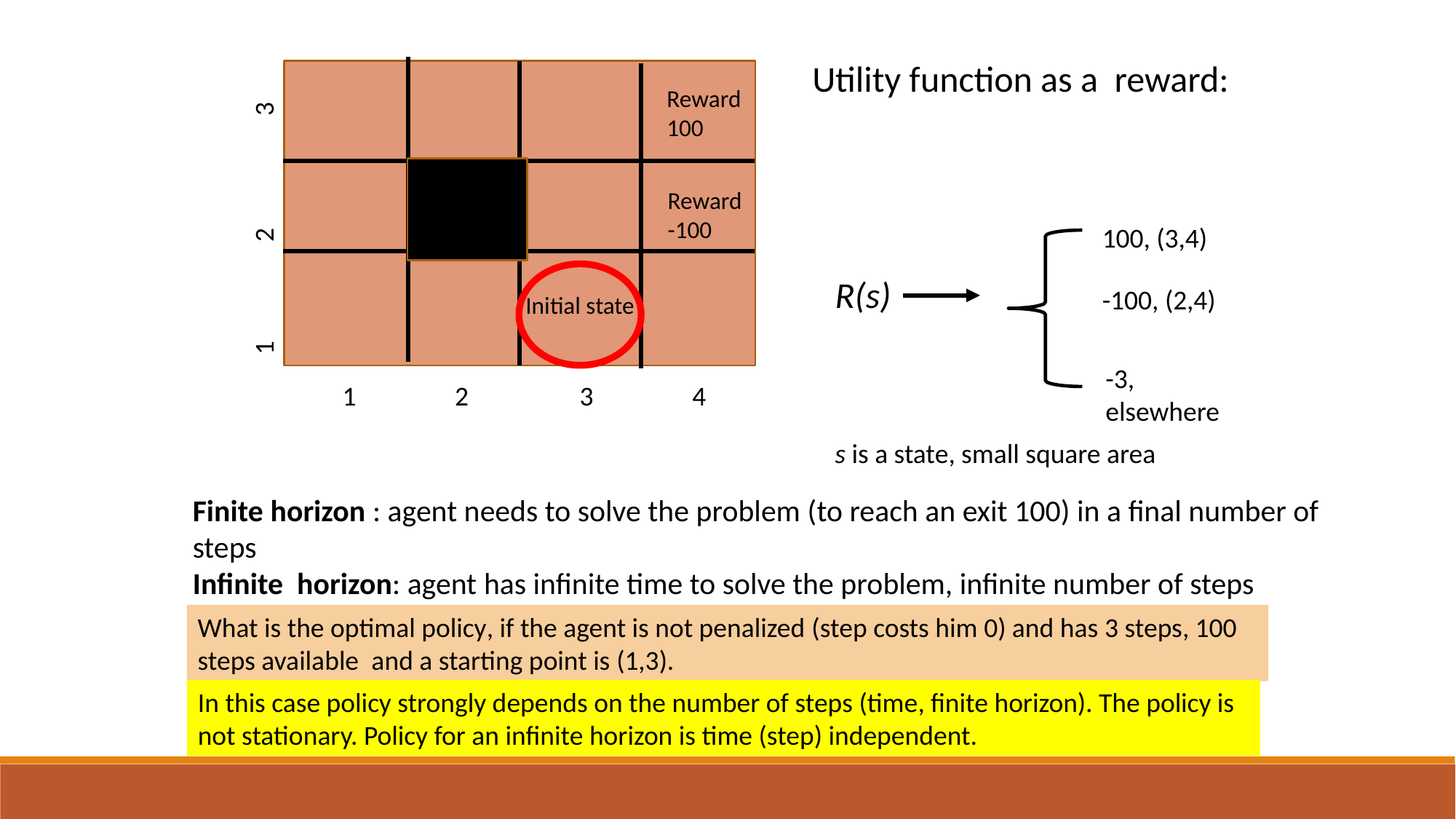

Utility function as a  reward:

Reward 100
Reward -100

Initial state
       1                2                  3
       1                2                  3                4
100, (3,4)

R(s)
-100, (2,4)
-3,  elsewhere
s is a state, small square area
Finite horizon : agent needs to solve the problem (to reach an exit 100) in a final number of steps
Infinite  horizon: agent has infinite time to solve the problem, infinite number of steps
What is the optimal policy, if the agent is not penalized (step costs him 0) and has 3 steps, 100 steps available  and a starting point is (1,3).
In this case policy strongly depends on the number of steps (time, finite horizon). The policy is not stationary. Policy for an infinite horizon is time (step) independent.